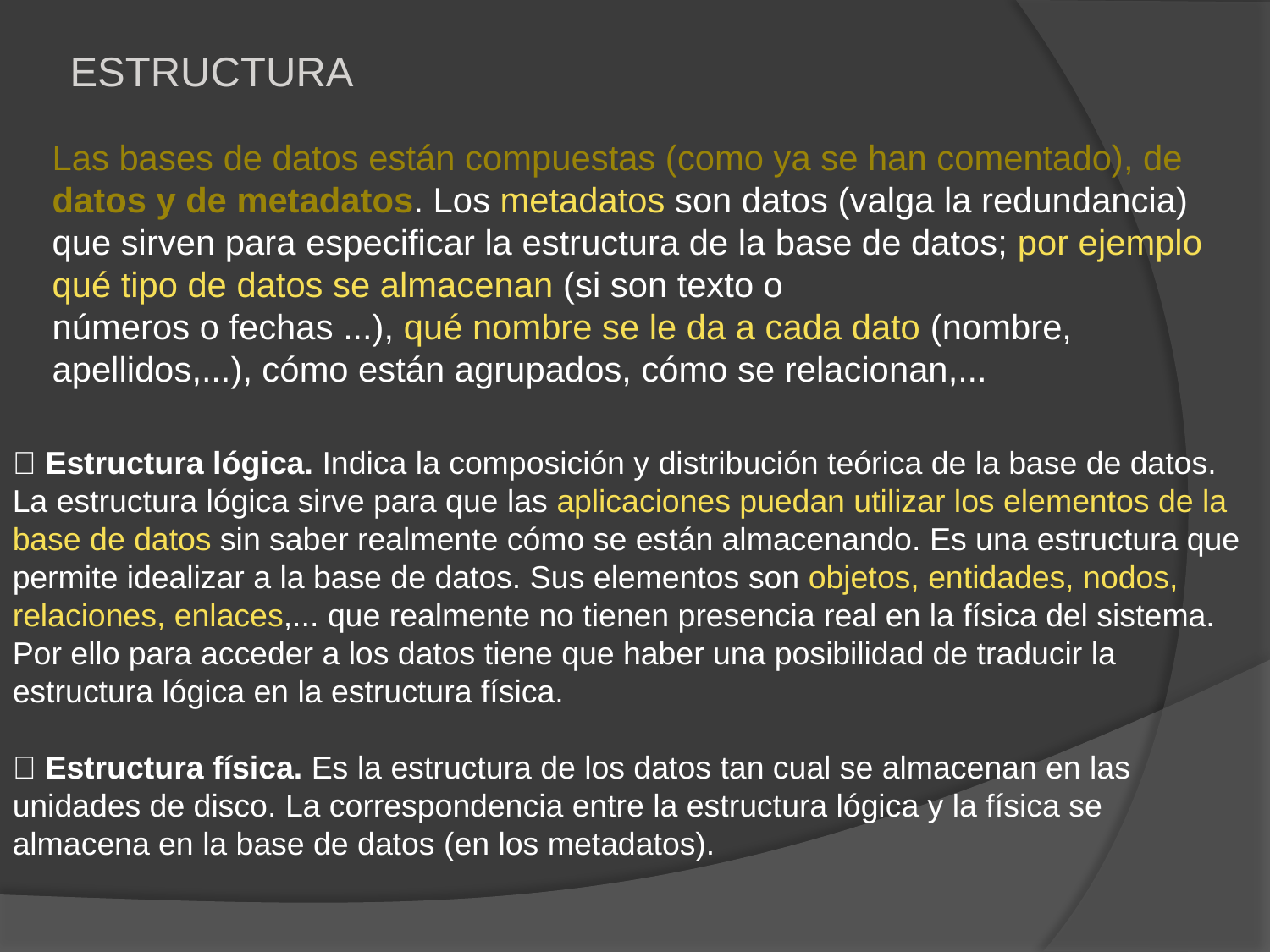

# ESTRUCTURA
Las bases de datos están compuestas (como ya se han comentado), de datos y de metadatos. Los metadatos son datos (valga la redundancia) que sirven para especificar la estructura de la base de datos; por ejemplo qué tipo de datos se almacenan (si son texto o
números o fechas ...), qué nombre se le da a cada dato (nombre, apellidos,...), cómo están agrupados, cómo se relacionan,...
􀂀 Estructura lógica. Indica la composición y distribución teórica de la base de datos. La estructura lógica sirve para que las aplicaciones puedan utilizar los elementos de la base de datos sin saber realmente cómo se están almacenando. Es una estructura que permite idealizar a la base de datos. Sus elementos son objetos, entidades, nodos, relaciones, enlaces,... que realmente no tienen presencia real en la física del sistema. Por ello para acceder a los datos tiene que haber una posibilidad de traducir la estructura lógica en la estructura física.

􀂀 Estructura física. Es la estructura de los datos tan cual se almacenan en las
unidades de disco. La correspondencia entre la estructura lógica y la física se
almacena en la base de datos (en los metadatos).